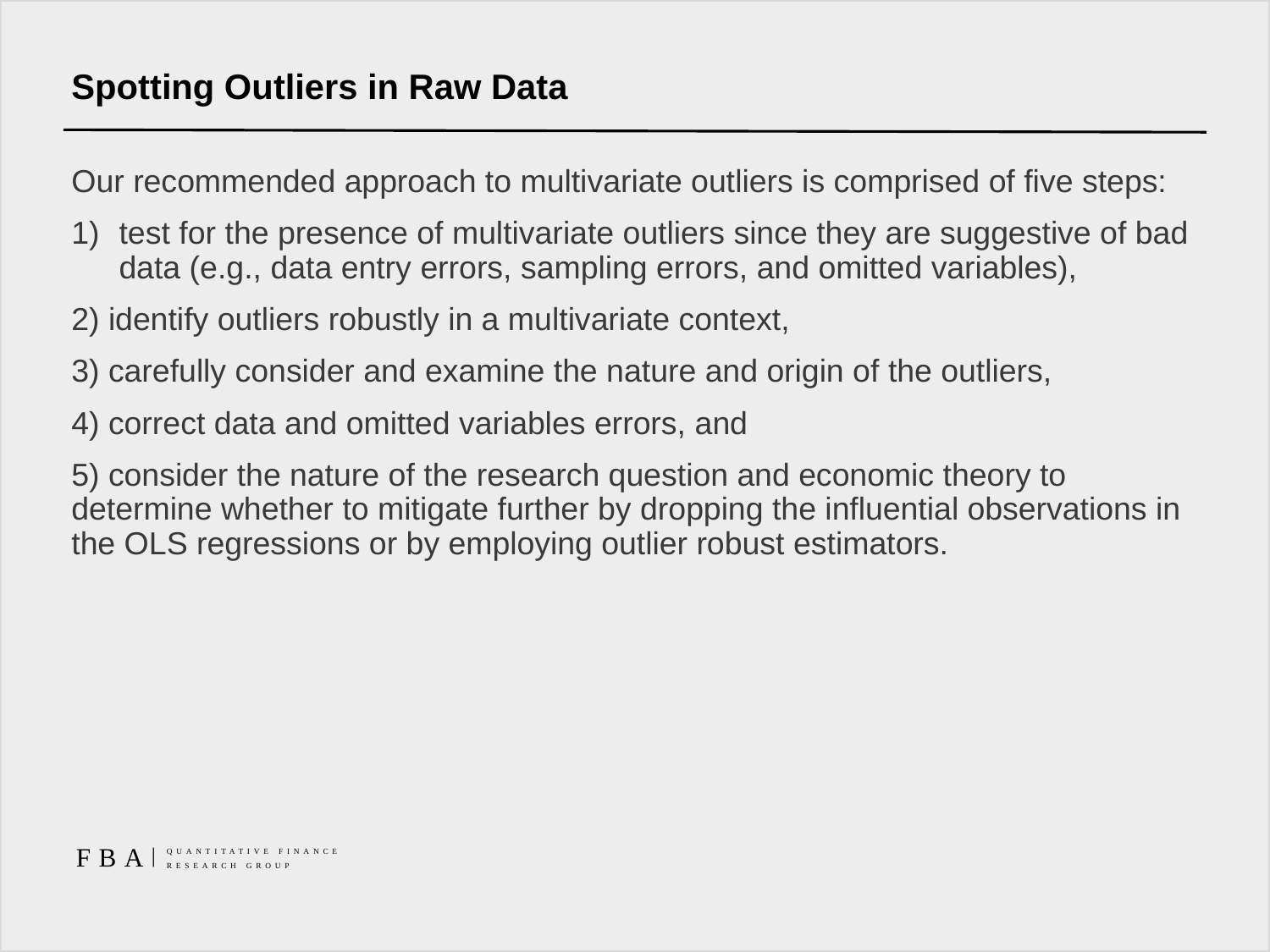

# Spotting Outliers in Raw Data
Our recommended approach to multivariate outliers is comprised of five steps:
test for the presence of multivariate outliers since they are suggestive of bad data (e.g., data entry errors, sampling errors, and omitted variables),
2) identify outliers robustly in a multivariate context,
3) carefully consider and examine the nature and origin of the outliers,
4) correct data and omitted variables errors, and
5) consider the nature of the research question and economic theory to determine whether to mitigate further by dropping the influential observations in the OLS regressions or by employing outlier robust estimators.